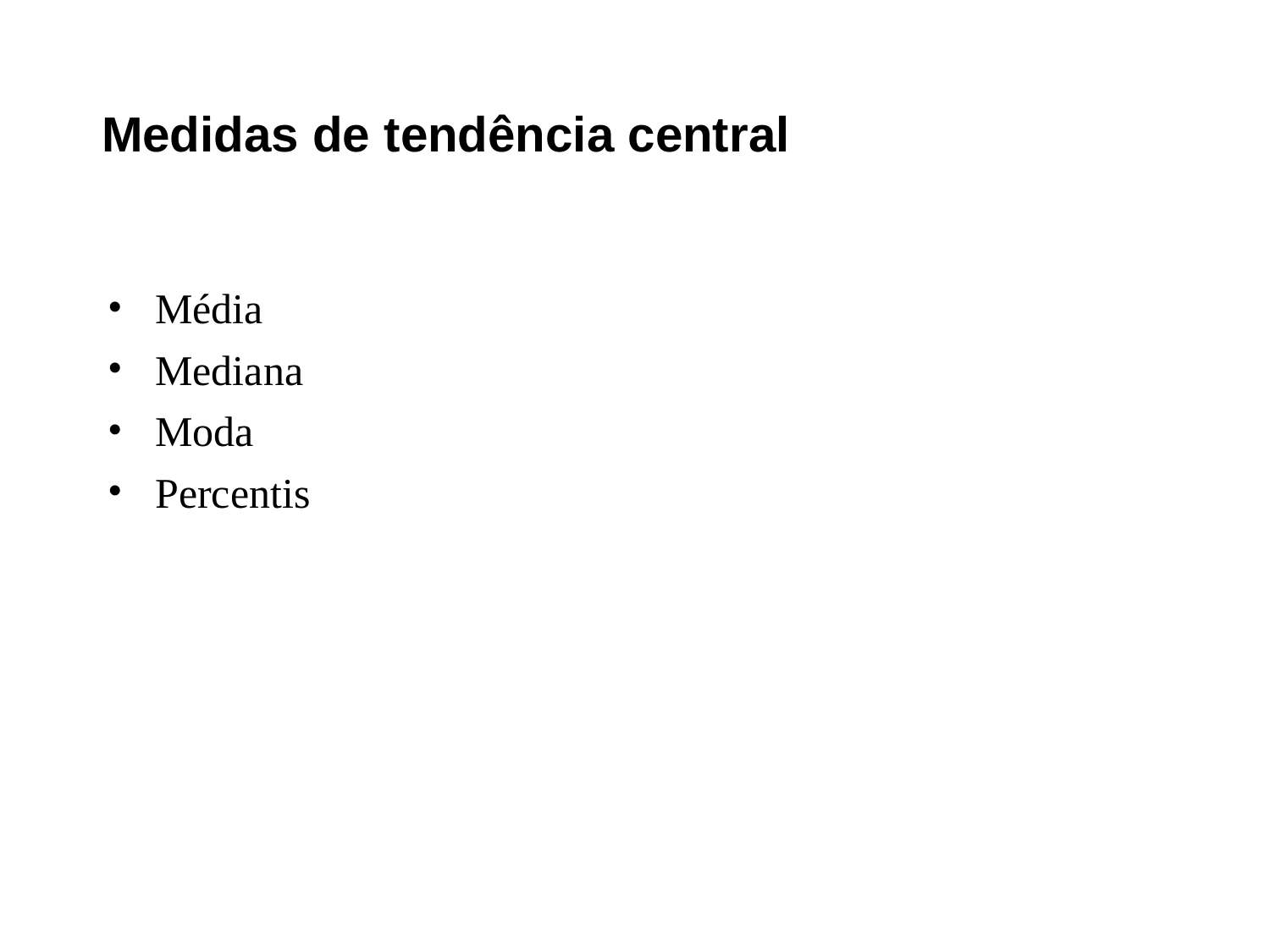

Medidas de tendência central
Média
Mediana
Moda
Percentis